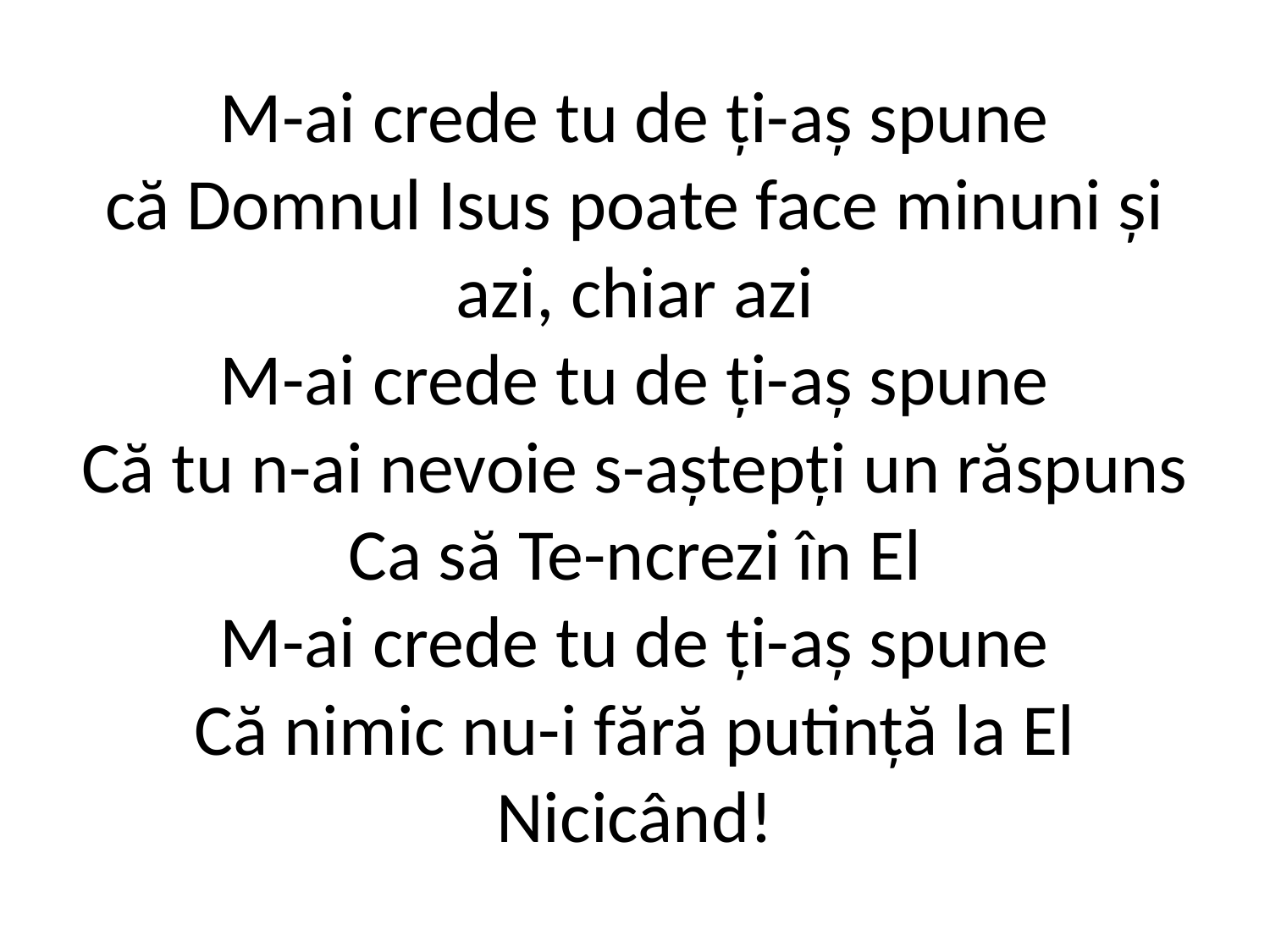

# M-ai crede tu de ţi-aş spune că Domnul Isus poate face minuni şi azi, chiar azi M-ai crede tu de ţi-aş spune Că tu n-ai nevoie s-aştepţi un răspuns Ca să Te-ncrezi în El M-ai crede tu de ţi-aş spune Că nimic nu-i fără putinţă la El Nicicând!